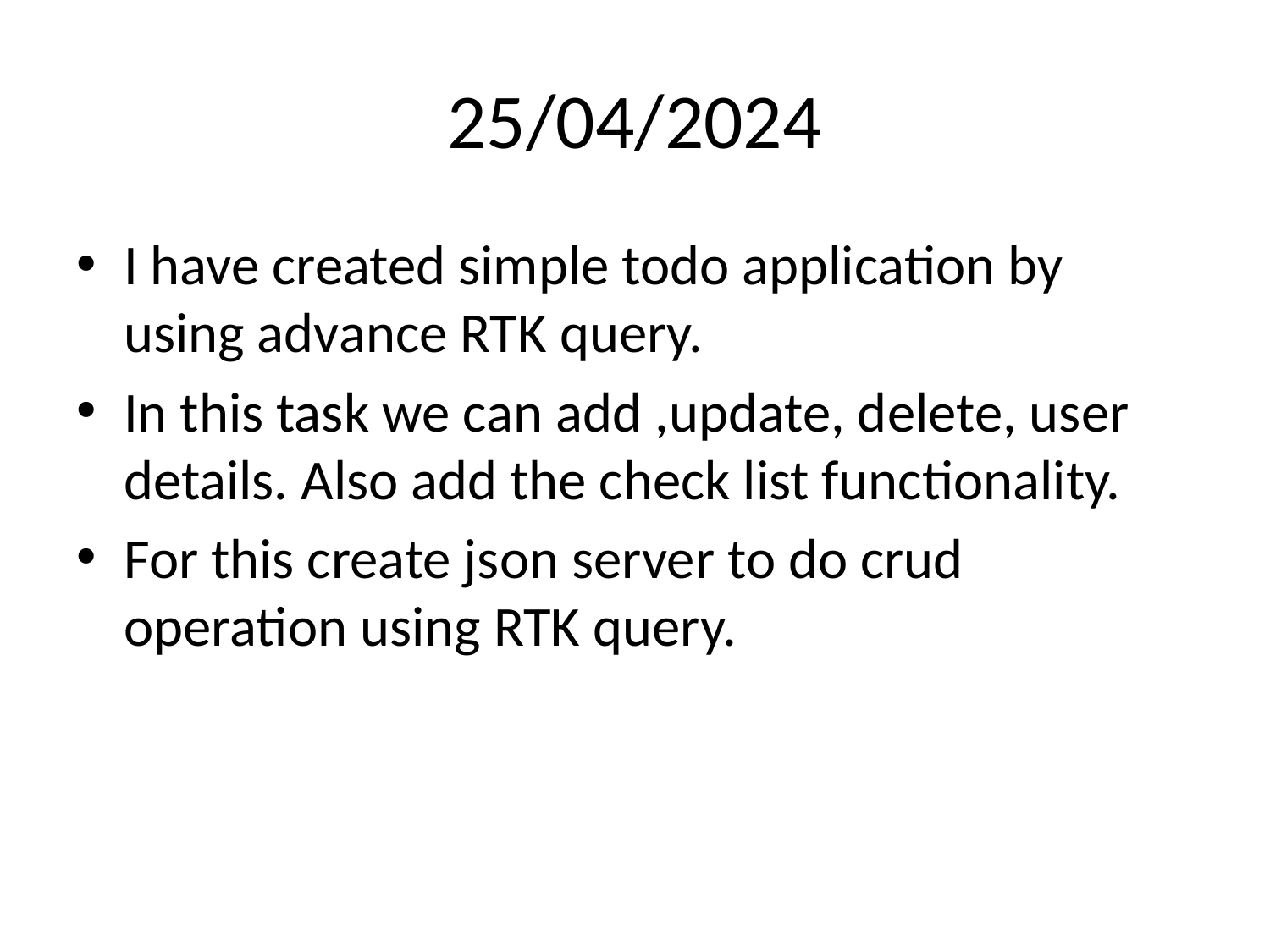

# 25/04/2024
I have created simple todo application by using advance RTK query.
In this task we can add ,update, delete, user details. Also add the check list functionality.
For this create json server to do crud operation using RTK query.